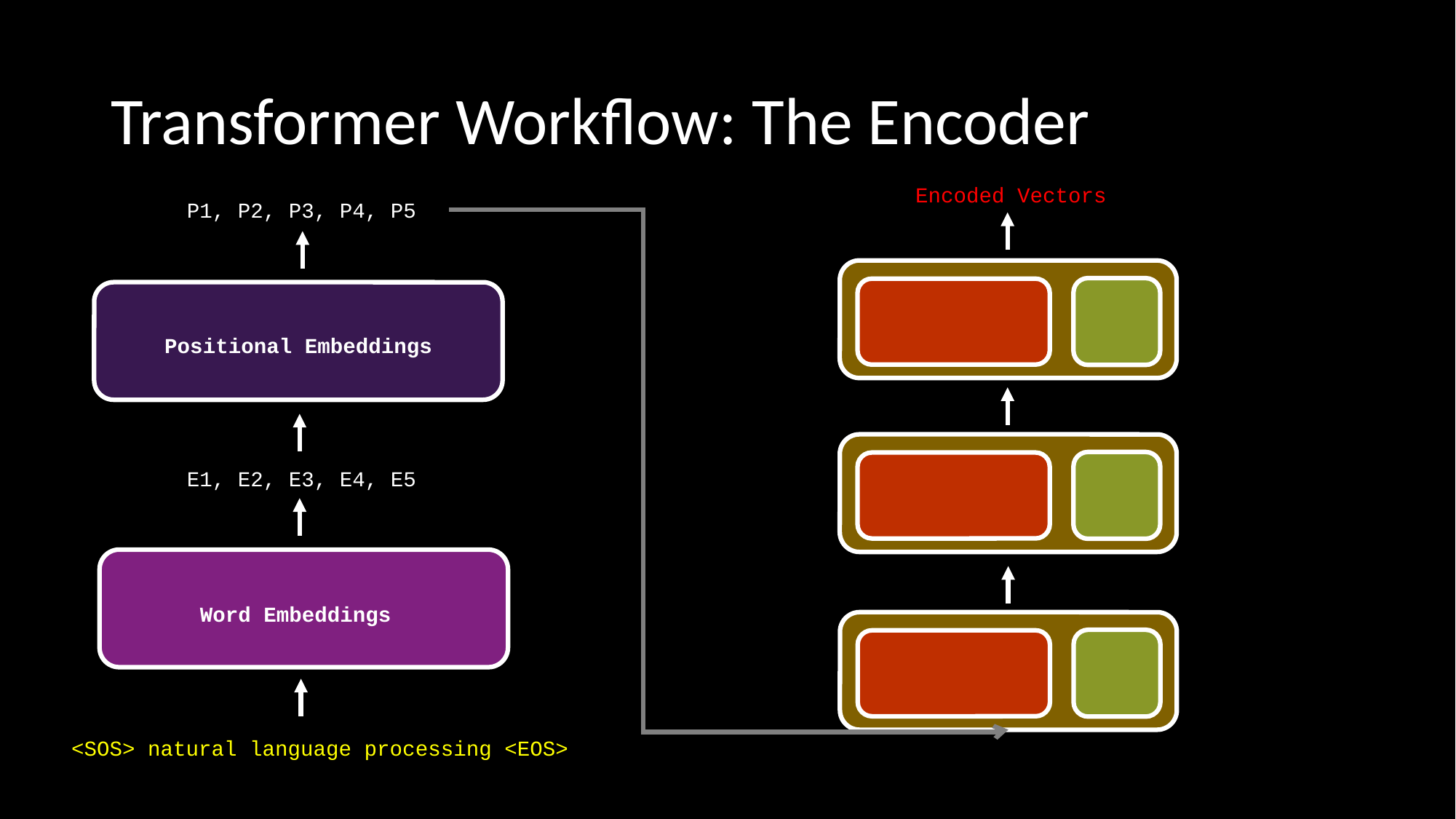

# Transformer Workflow: The Encoder
Encoded Vectors
P1, P2, P3, P4, P5

Positional Embeddings

E1, E2, E3, E4, E5

Word Embeddings

<SOS> natural language processing <EOS>